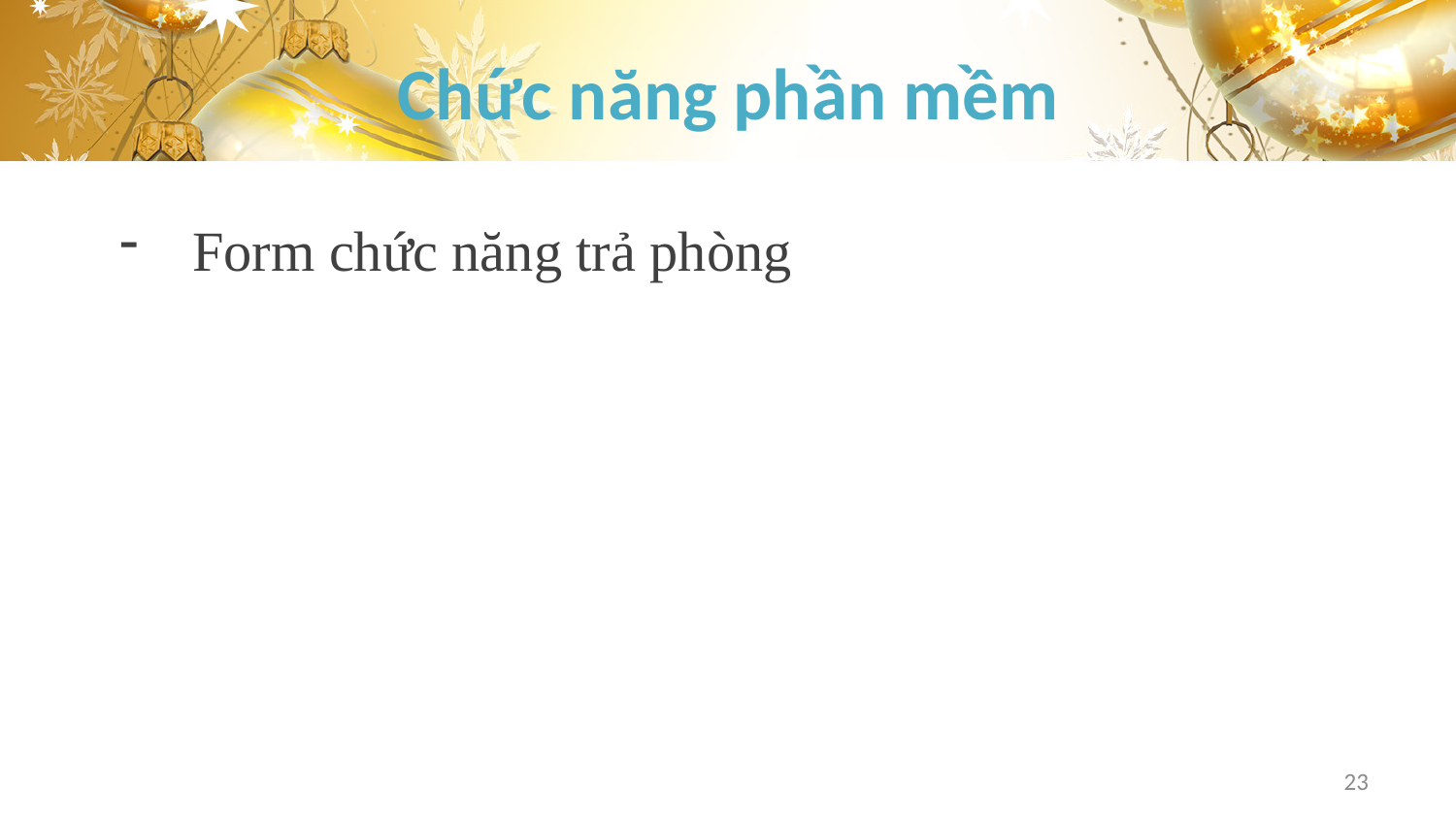

# Chức năng phần mềm
Form chức năng trả phòng
23